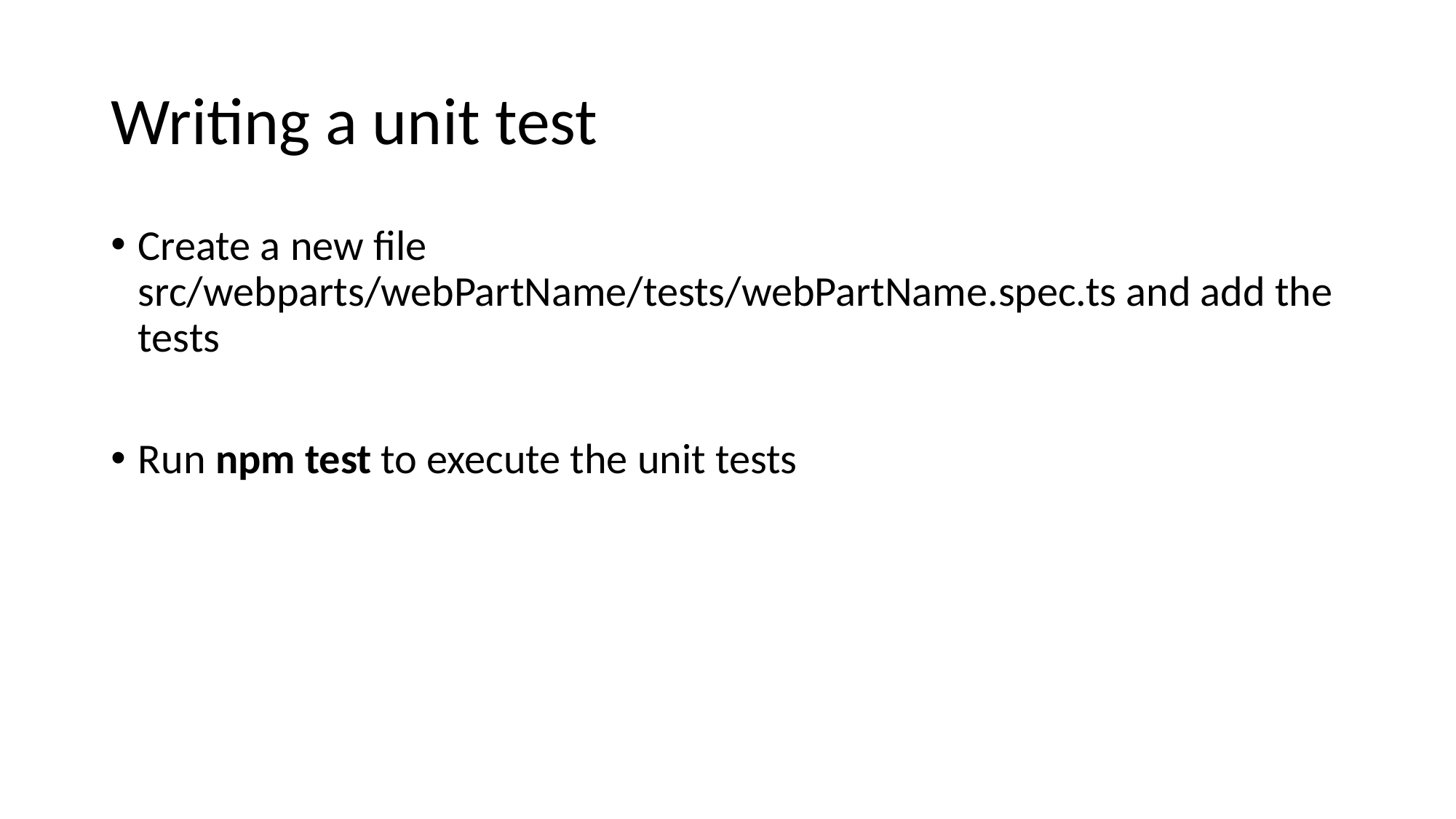

# Writing a unit test
Create a new file src/webparts/webPartName/tests/webPartName.spec.ts and add the tests

Run npm test to execute the unit tests